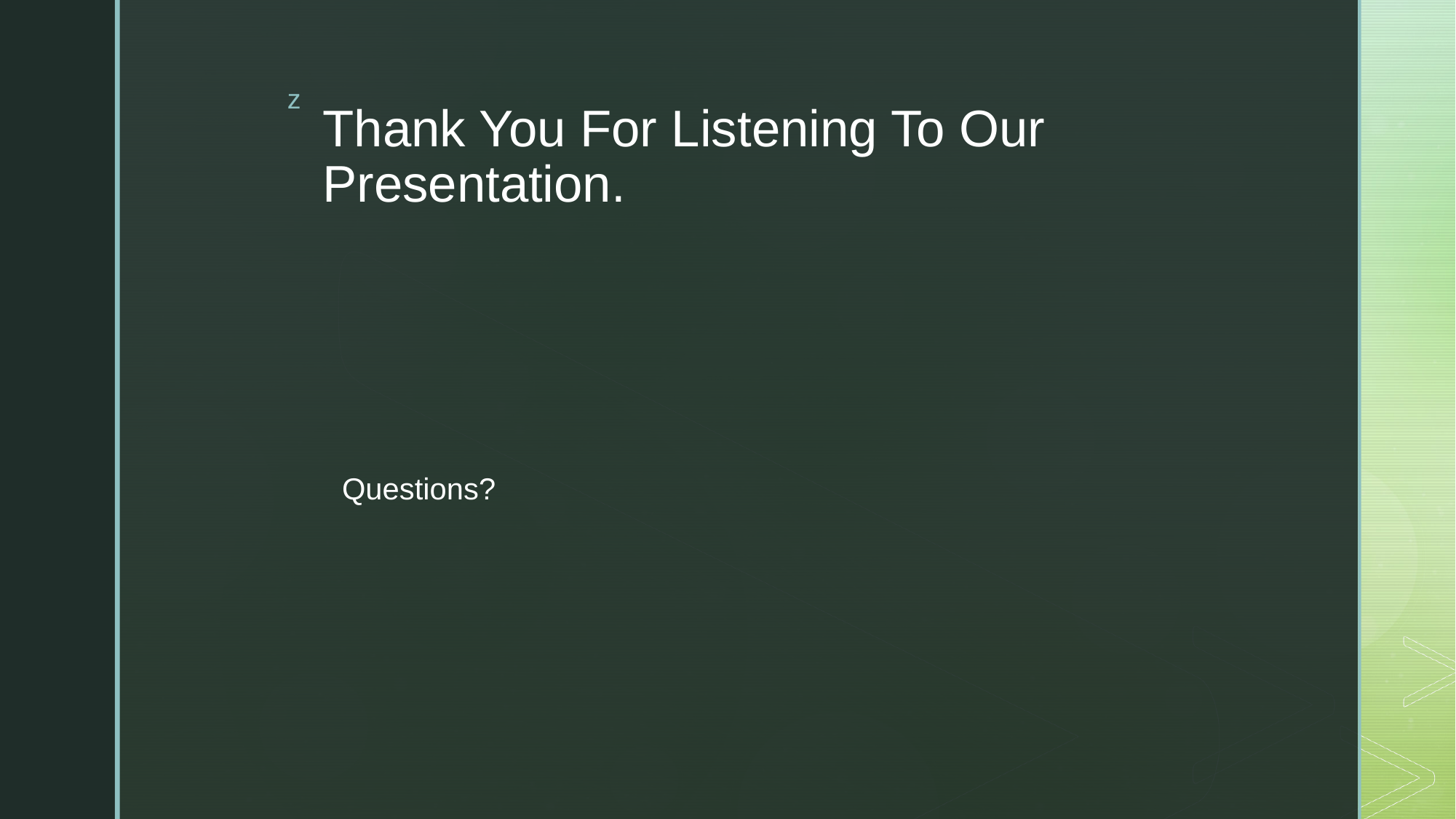

# Thank You For Listening To Our Presentation.
Questions?